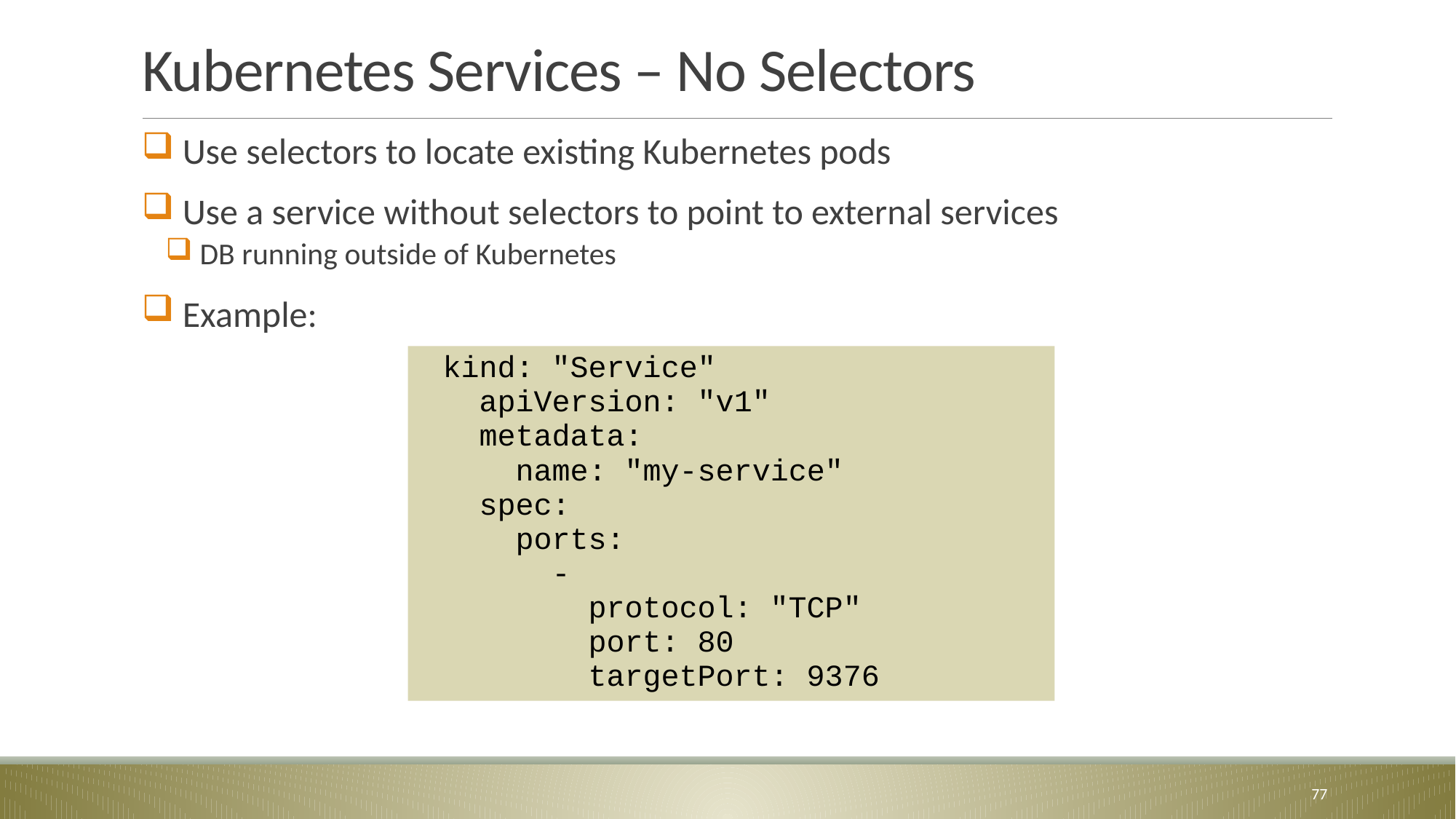

# Kubernetes Services – No Selectors
 Use selectors to locate existing Kubernetes pods
 Use a service without selectors to point to external services
 DB running outside of Kubernetes
 Example:

kind: "Service"
  apiVersion: "v1"
  metadata:
    name: "my-service"
  spec:
    ports:
      -
        protocol: "TCP"
        port: 80
        targetPort: 9376

77